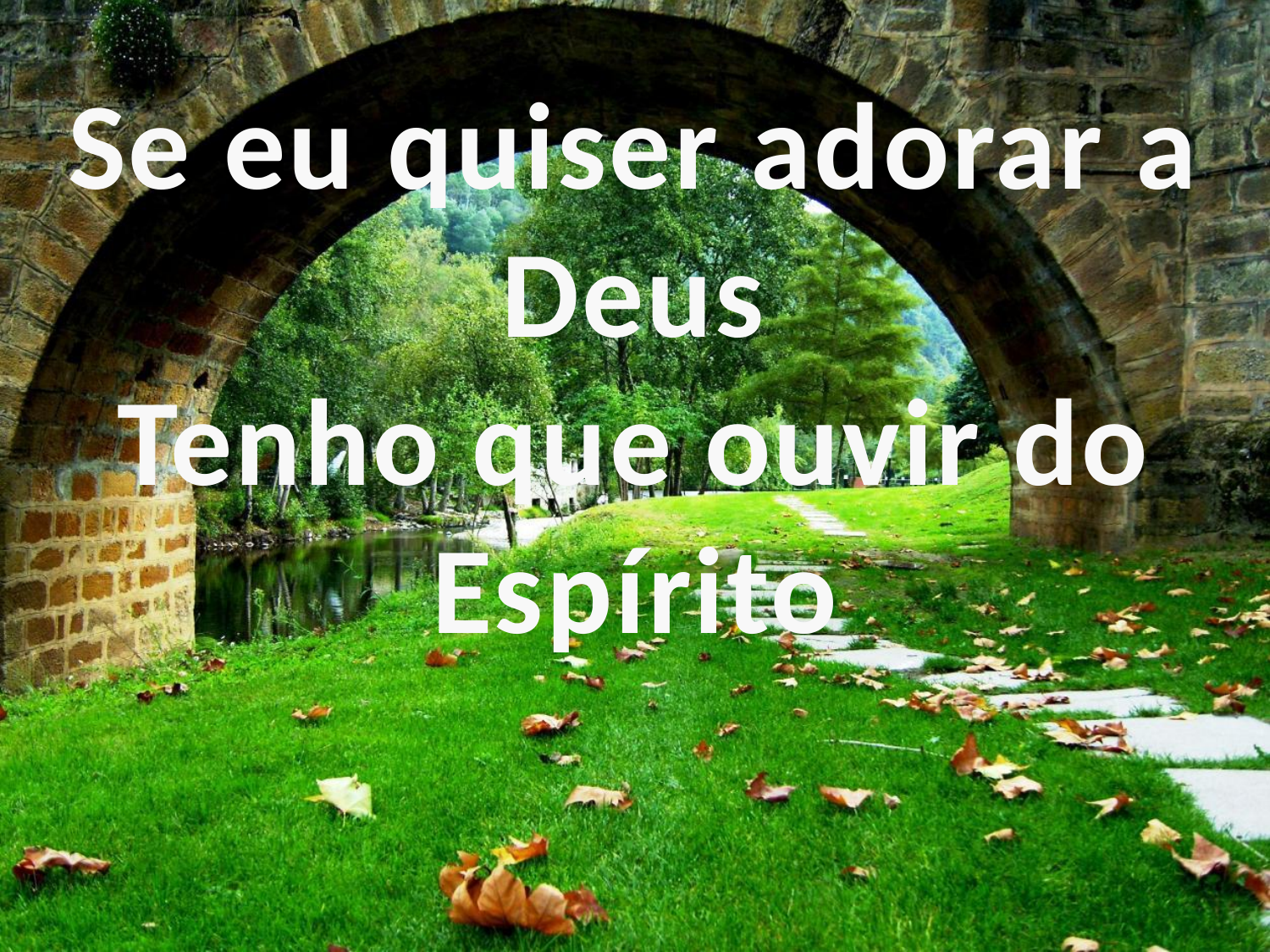

Se eu quiser adorar a Deus
Tenho que ouvir do Espírito